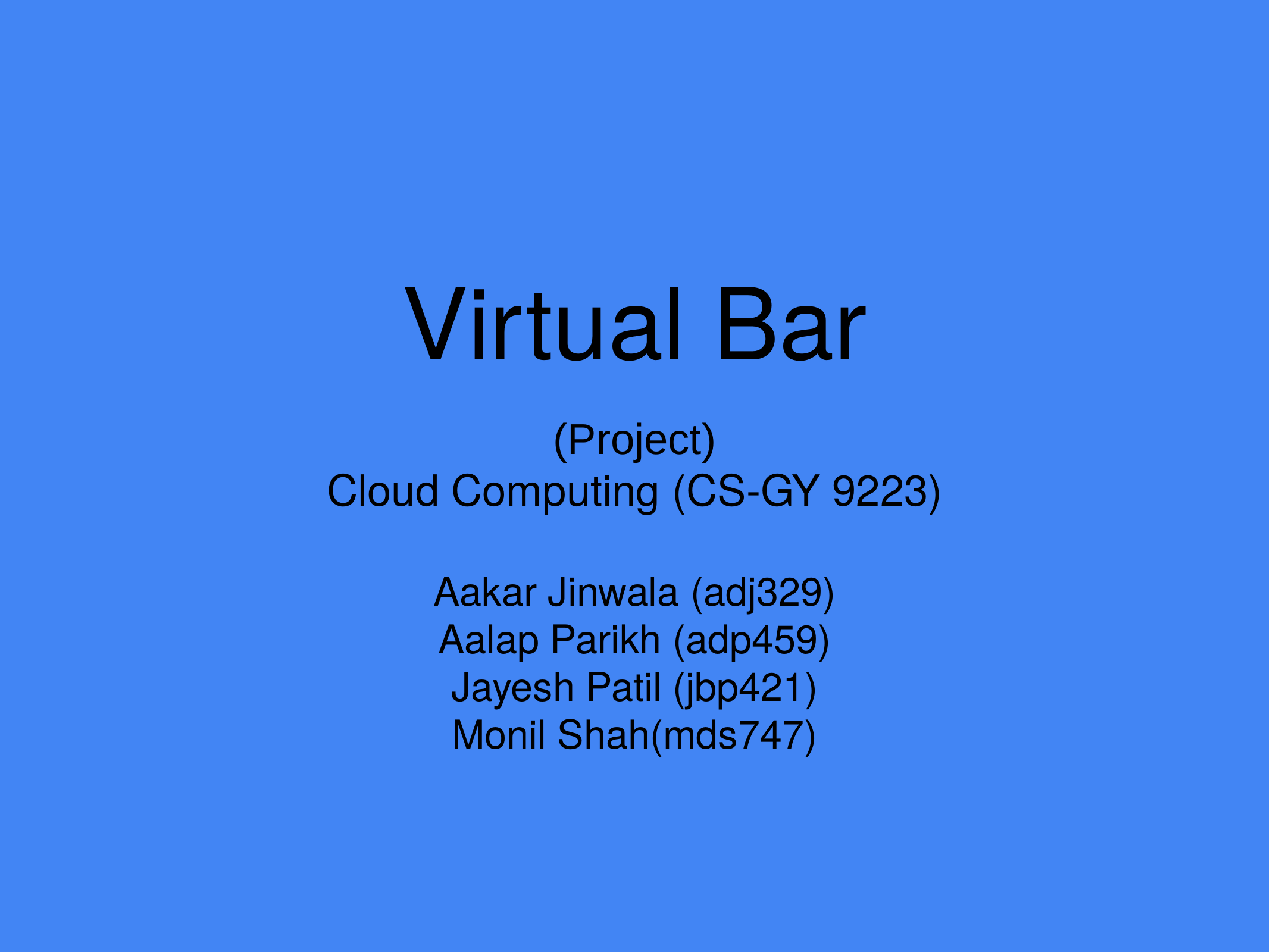

Virtual Bar
(Project)
Cloud Computing (CS-GY 9223)

Aakar Jinwala (adj329)
Aalap Parikh (adp459)
Jayesh Patil (jbp421)
Monil Shah(mds747)